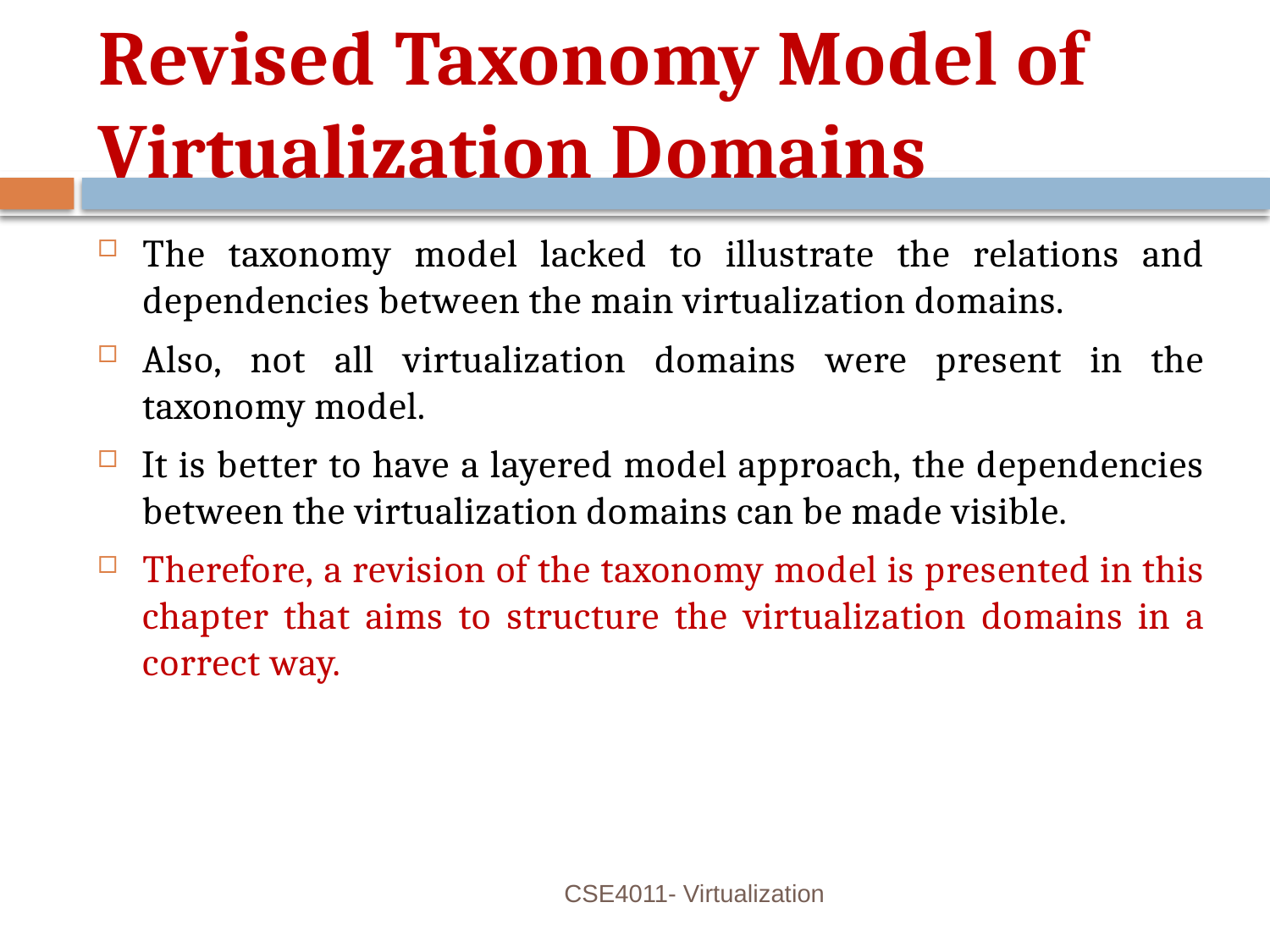

# Revised Taxonomy Model of Virtualization Domains
The taxonomy model lacked to illustrate the relations and dependencies between the main virtualization domains.
Also, not all virtualization domains were present in the taxonomy model.
It is better to have a layered model approach, the dependencies between the virtualization domains can be made visible.
Therefore, a revision of the taxonomy model is presented in this chapter that aims to structure the virtualization domains in a correct way.
CSE4011- Virtualization